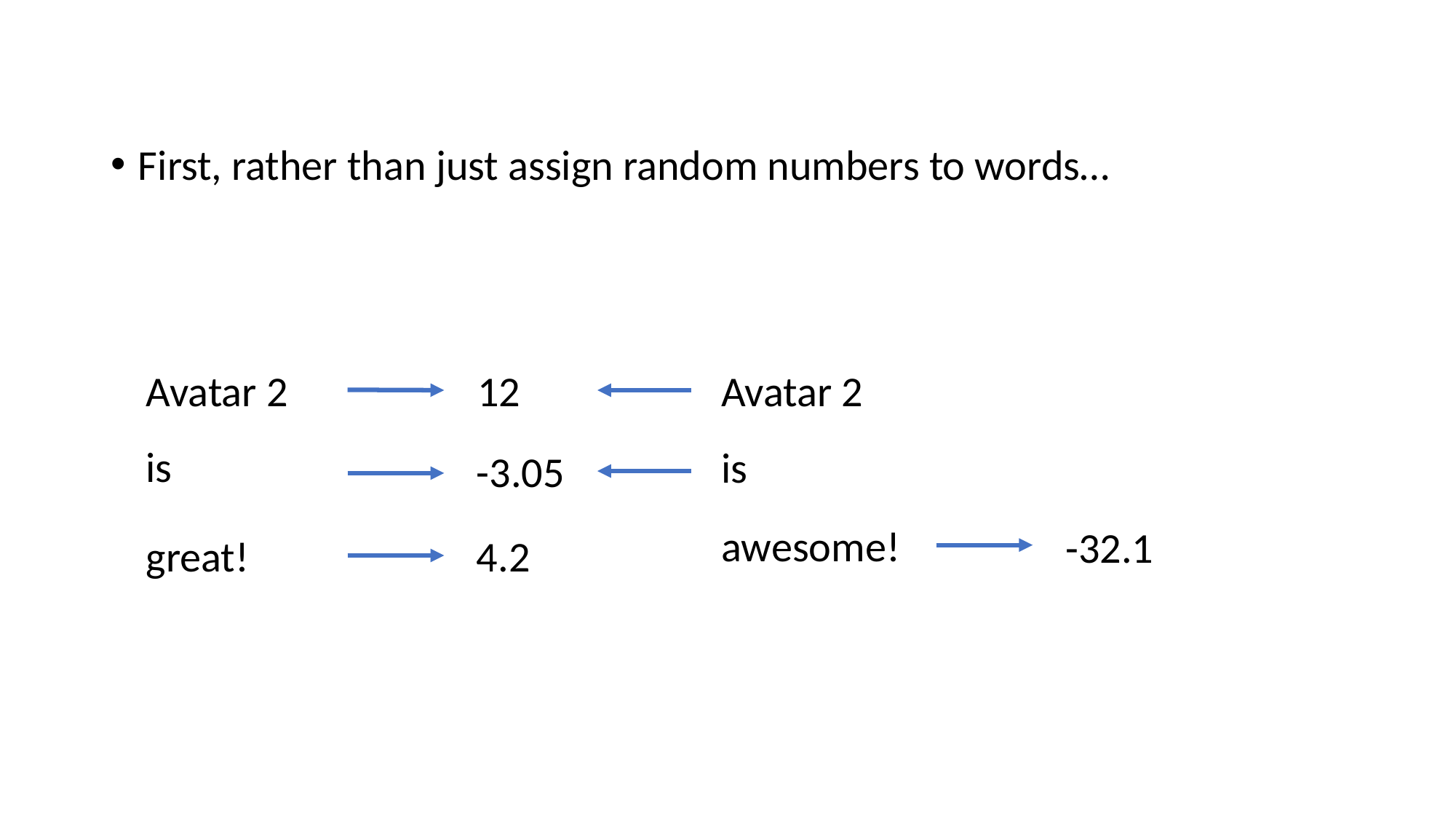

#
First, rather than just assign random numbers to words…
Avatar 2
12
Avatar 2
is
is
-3.05
awesome!
-32.1
great!
4.2